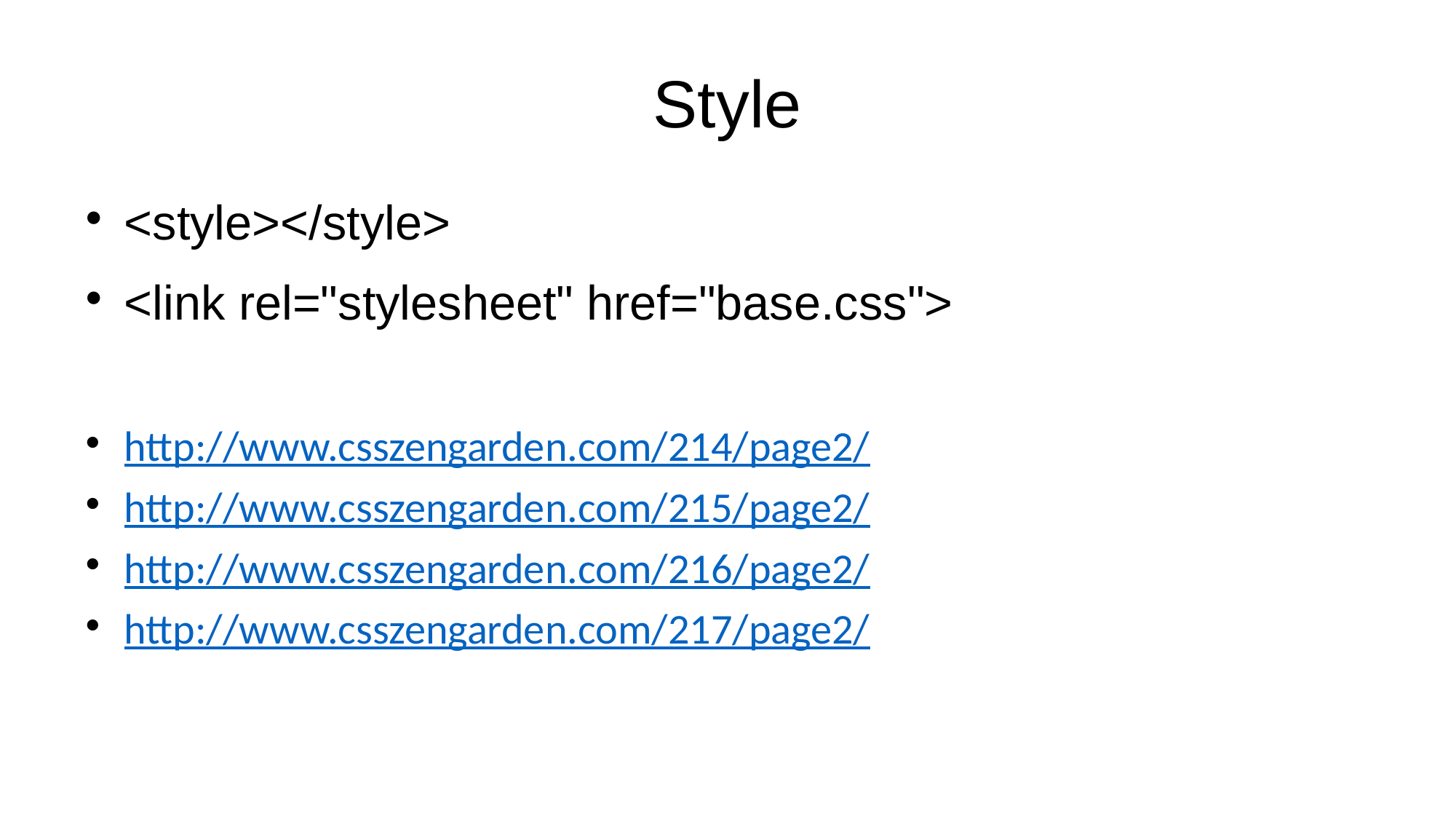

# Style
<style></style>
<link rel="stylesheet" href="base.css">

http://www.csszengarden.com/214/page2/
http://www.csszengarden.com/215/page2/
http://www.csszengarden.com/216/page2/
http://www.csszengarden.com/217/page2/